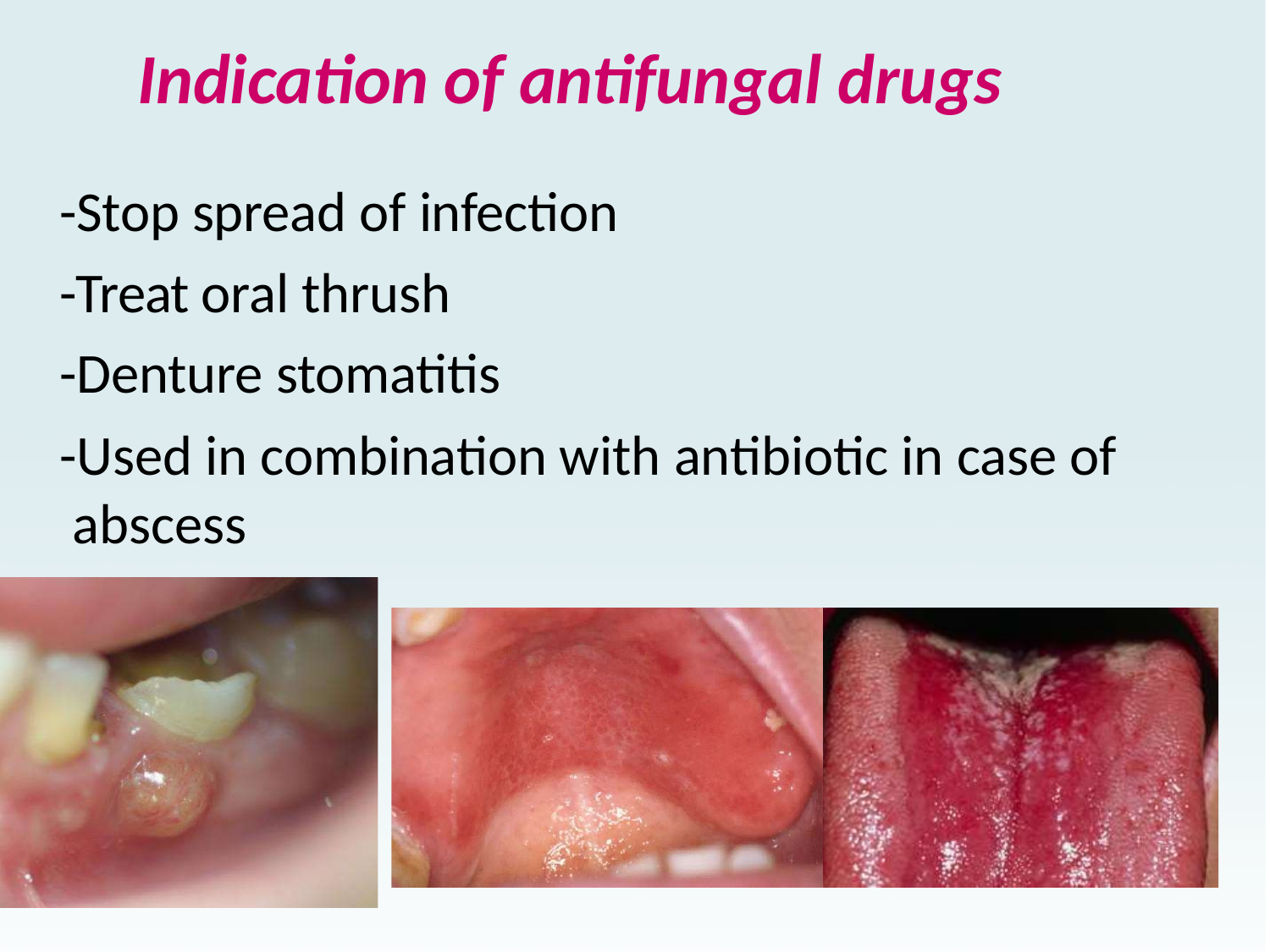

# Indication of antifungal drugs
-Stop spread of infection
-Treat oral thrush
-Denture stomatitis
-Used in combination with antibiotic in case of  abscess